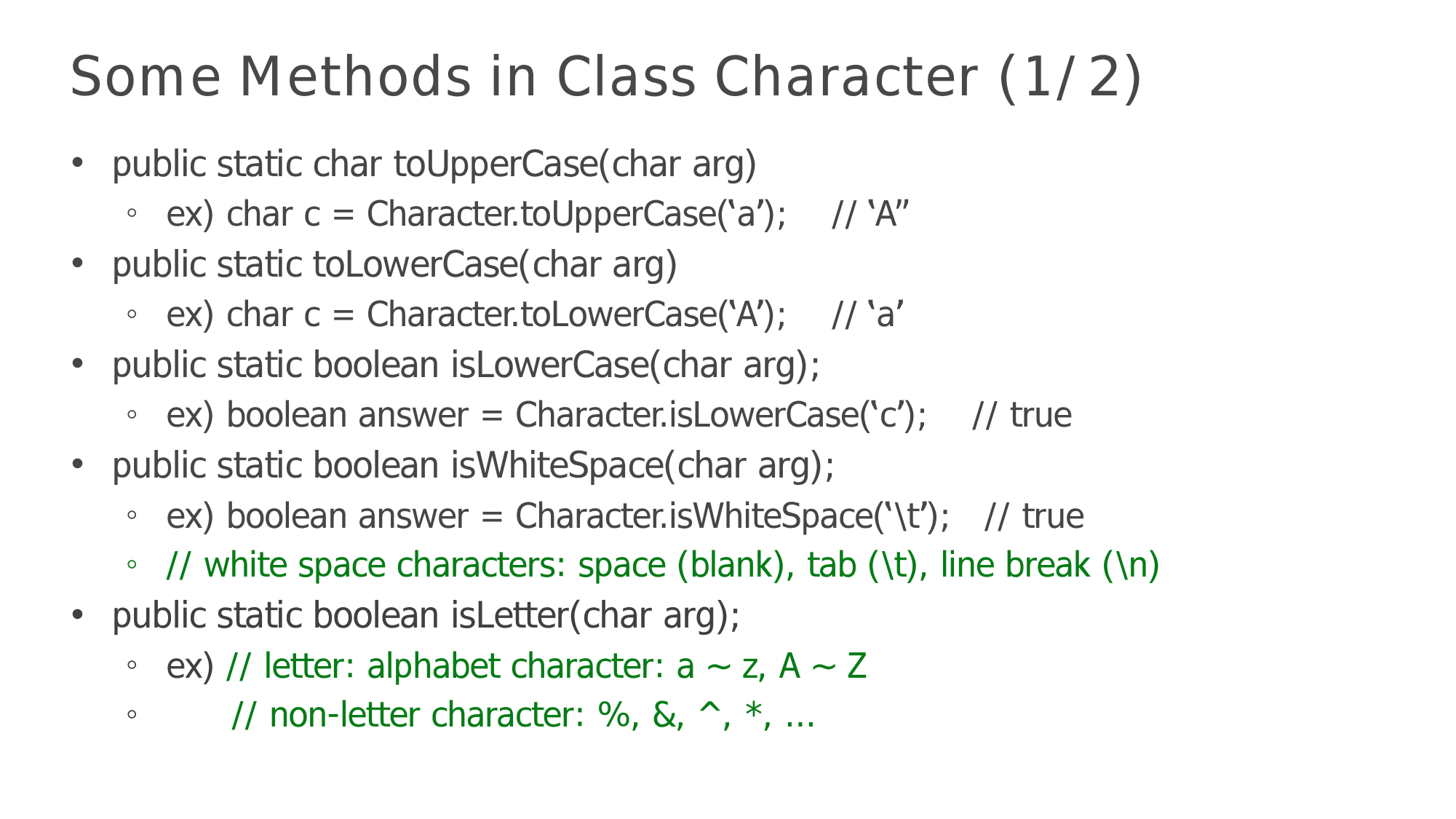

# Some Methods in Class Character (1/2)
public static char toUpperCase(char arg)
ex) char c = Character.toUpperCase(‘a’);    // ‘A”
public static toLowerCase(char arg)
ex) char c = Character.toLowerCase(‘A’);    // ‘a’
public static boolean isLowerCase(char arg);
ex) boolean answer = Character.isLowerCase(‘c’);    // true
public static boolean isWhiteSpace(char arg);
ex) boolean answer = Character.isWhiteSpace(‘\t’);   // true
// white space characters: space (blank), tab (\t), line break (\n)
public static boolean isLetter(char arg);
ex) // letter: alphabet character: a ~ z, A ~ Z
      // non-letter character: %, &, ^, *, ...
17